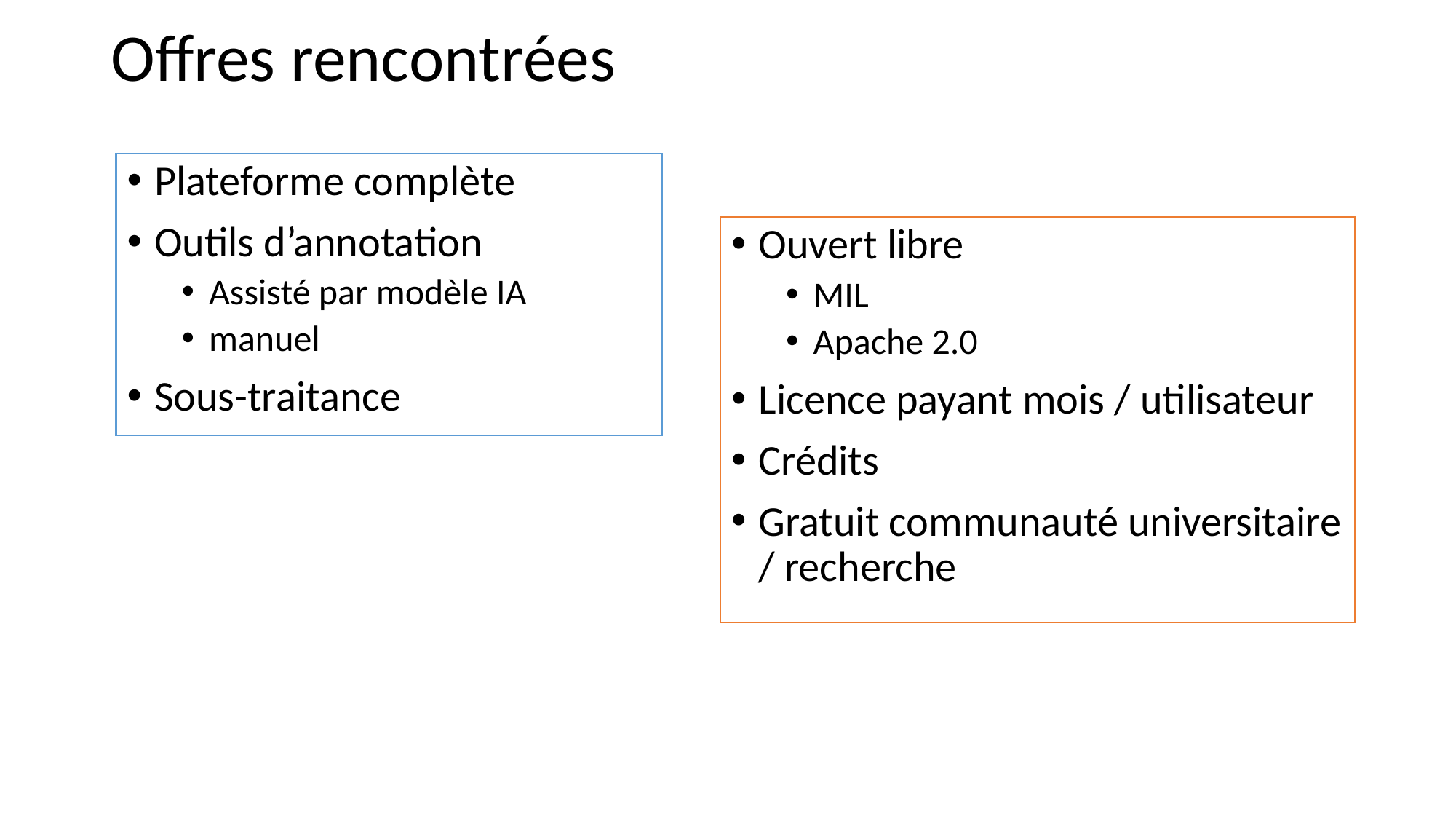

# Offres rencontrées
Plateforme complète
Outils d’annotation
Assisté par modèle IA
manuel
Sous-traitance

Ouvert libre
MIL
Apache 2.0
Licence payant mois / utilisateur
Crédits
Gratuit communauté universitaire / recherche